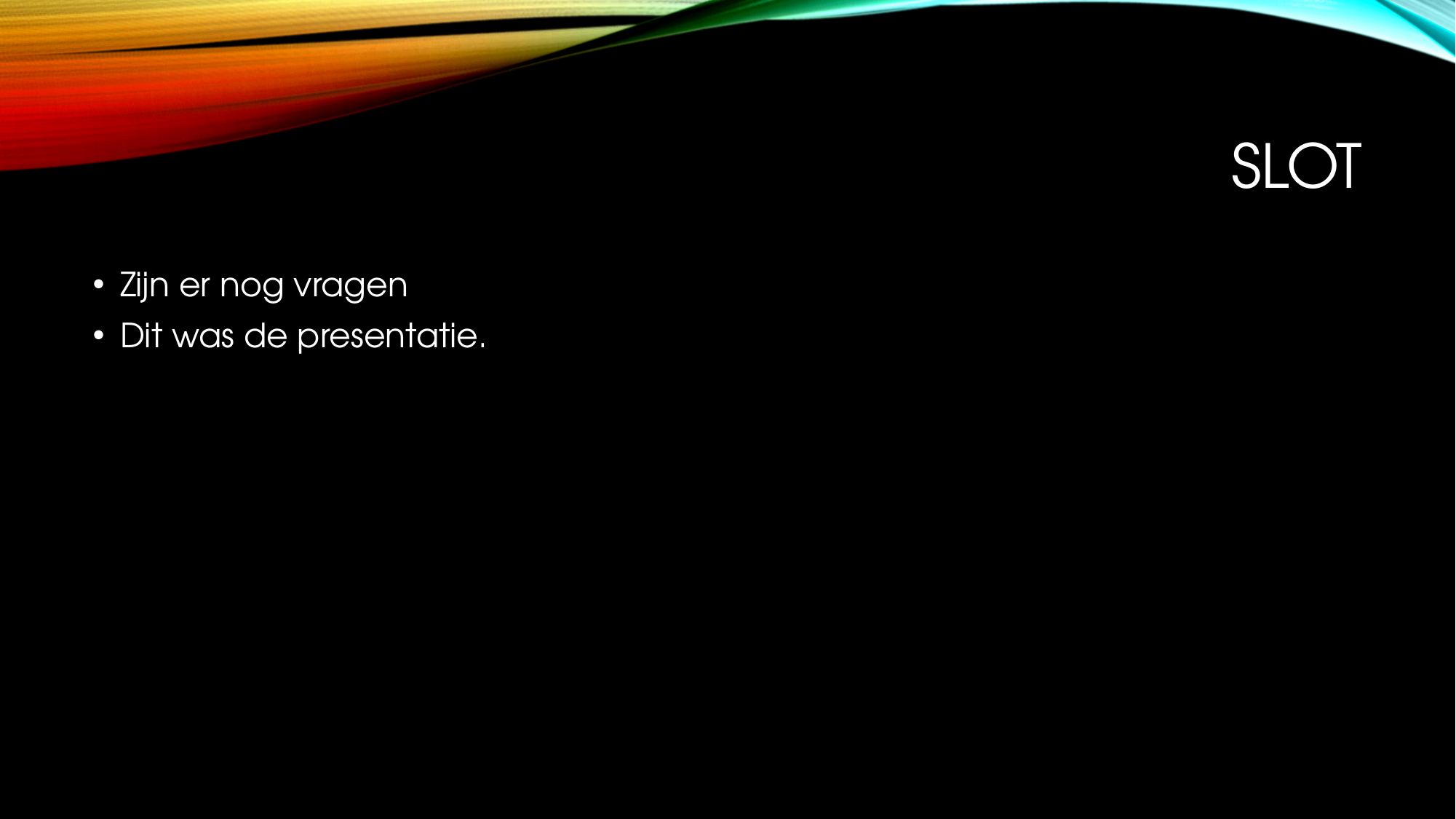

# Slot
Zijn er nog vragen
Dit was de presentatie.